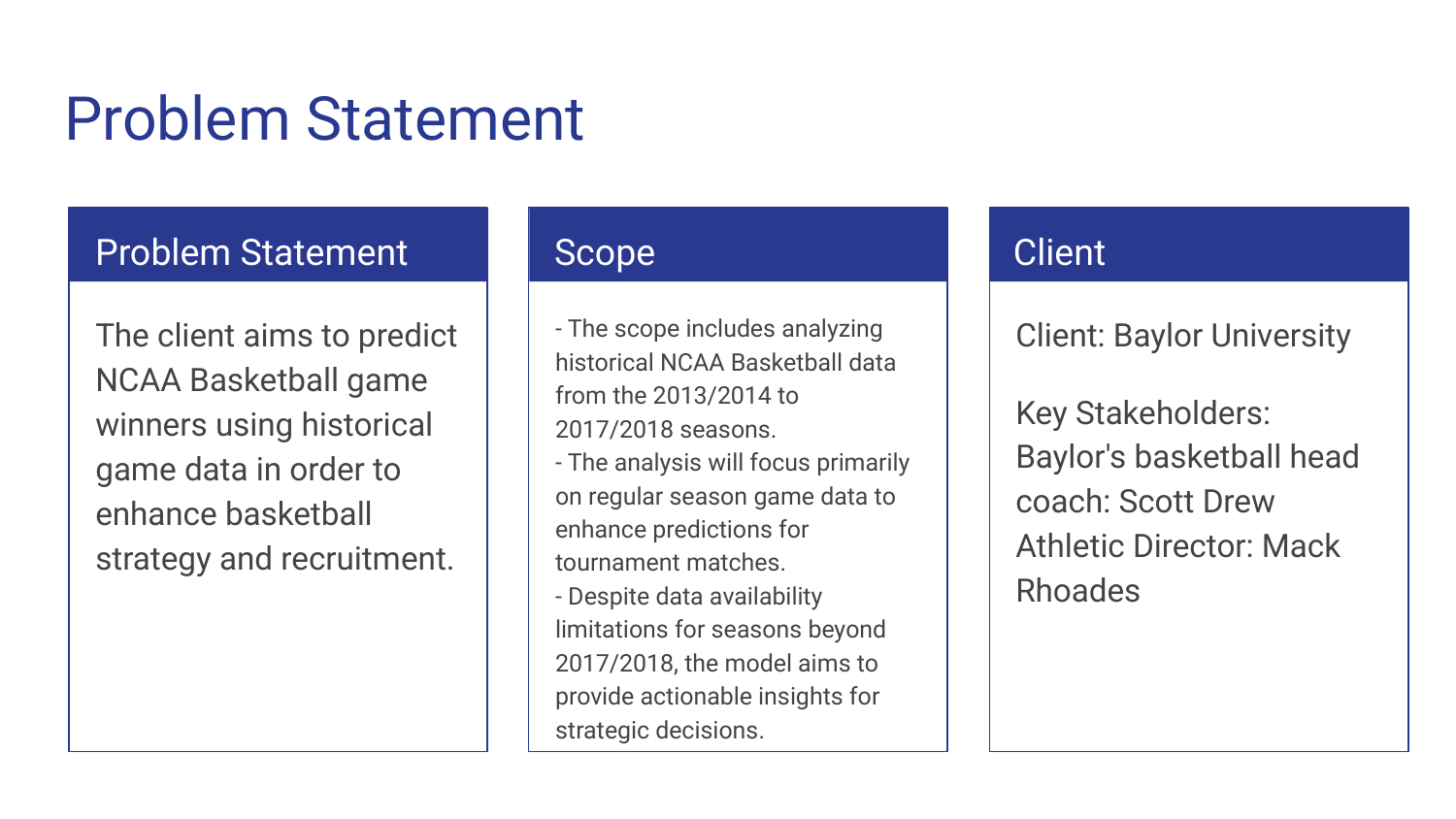

# Problem Statement

Problem Statement

Scope

Client
The client aims to predict NCAA Basketball game winners using historical game data in order to enhance basketball strategy and recruitment.
- The scope includes analyzing historical NCAA Basketball data from the 2013/2014 to 2017/2018 seasons.
- The analysis will focus primarily on regular season game data to enhance predictions for tournament matches.
- Despite data availability limitations for seasons beyond 2017/2018, the model aims to provide actionable insights for strategic decisions.
Client: Baylor University
Key Stakeholders:
Baylor's basketball head coach: Scott Drew
Athletic Director: Mack Rhoades